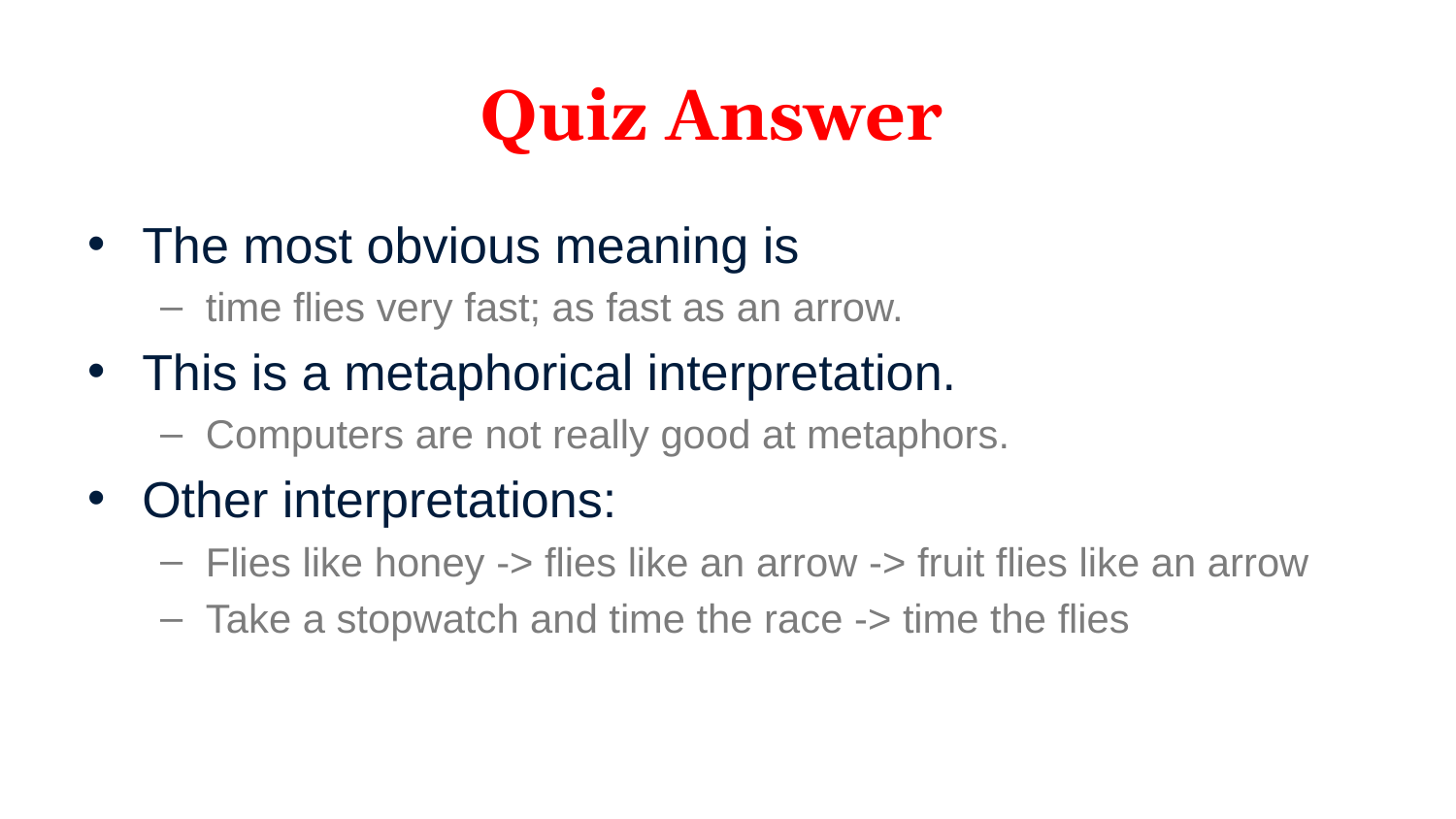

# Quiz Answer
The most obvious meaning is
time flies very fast; as fast as an arrow.
This is a metaphorical interpretation.
Computers are not really good at metaphors.
Other interpretations:
Flies like honey -> flies like an arrow -> fruit flies like an arrow
Take a stopwatch and time the race -> time the flies